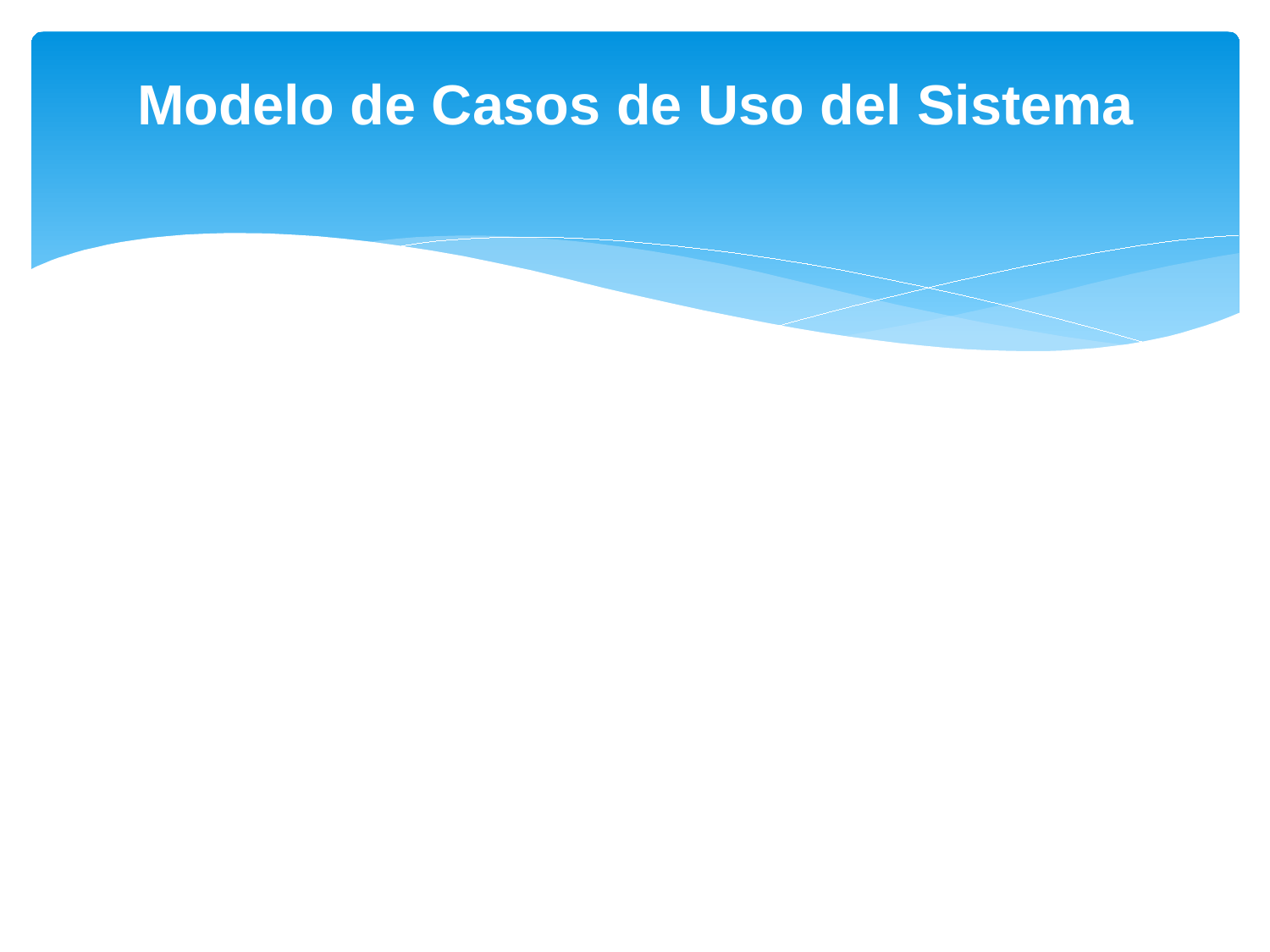

Modelo de Casos de Uso del Sistema